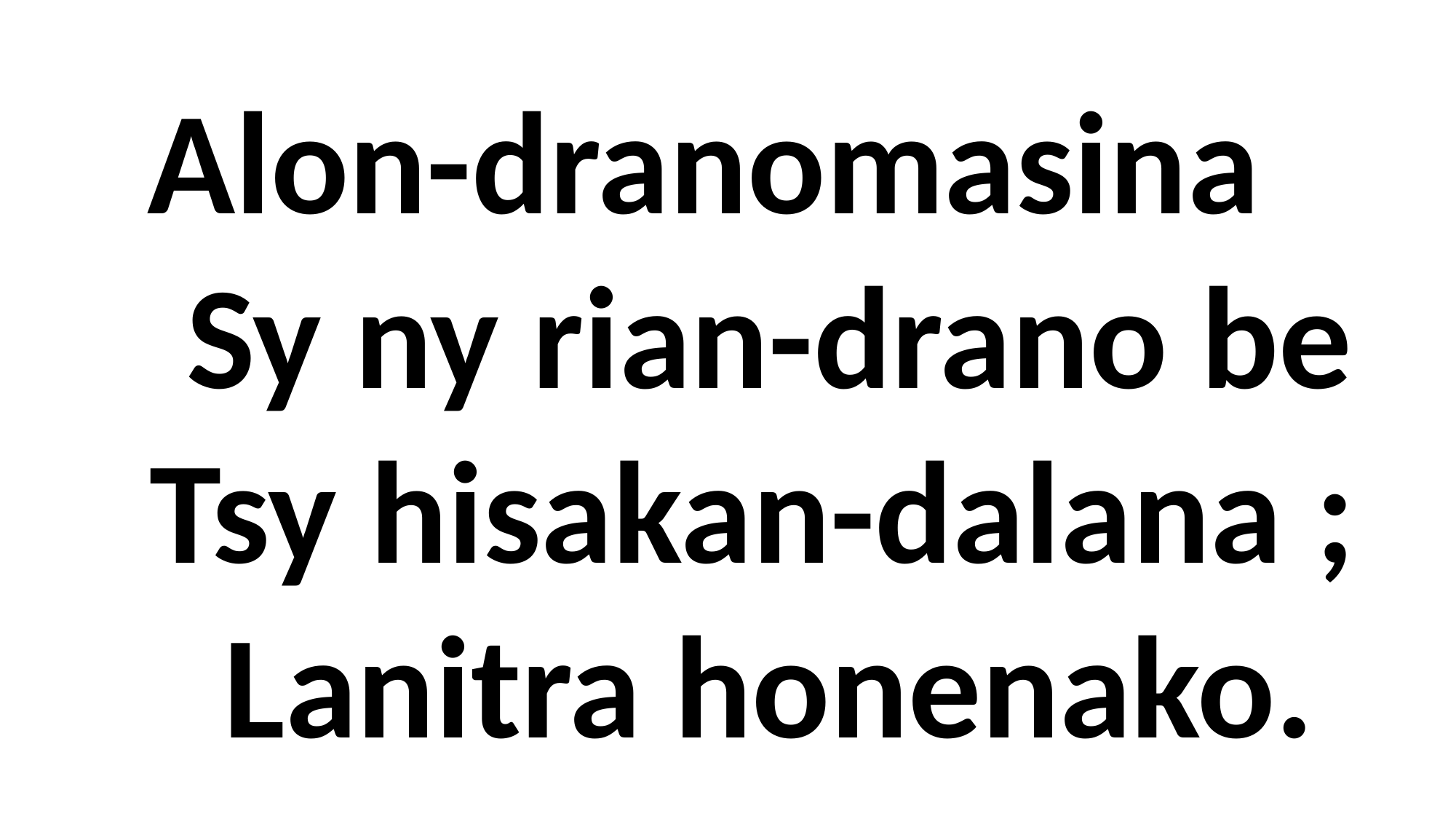

Alon-dranomasina
    Sy ny rian-drano be
   Tsy hisakan-dalana ;
    Lanitra honenako.